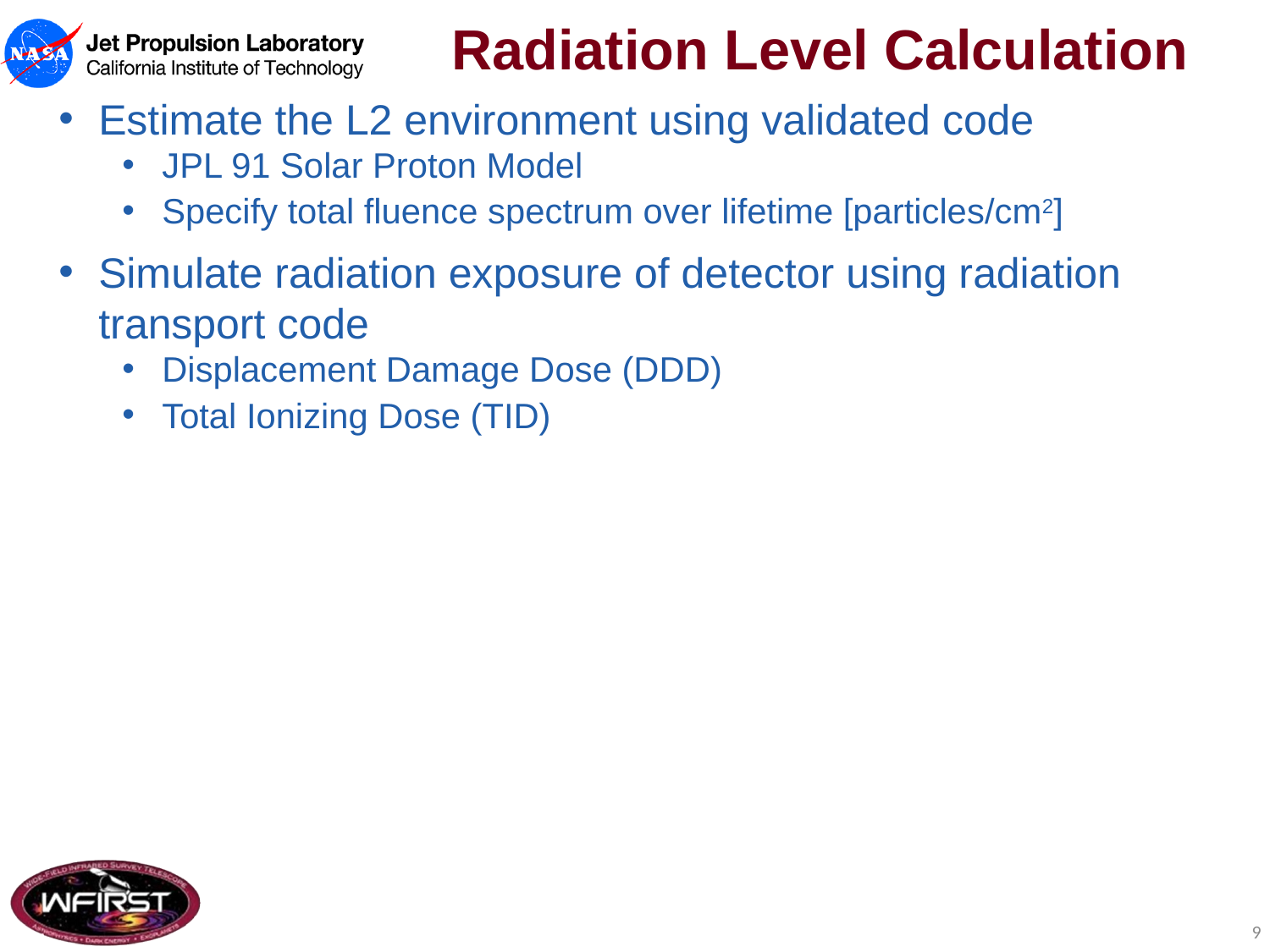

# Radiation Level Calculation
Estimate the L2 environment using validated code
JPL 91 Solar Proton Model
Specify total fluence spectrum over lifetime [particles/cm2]
Simulate radiation exposure of detector using radiation transport code
Displacement Damage Dose (DDD)
Total Ionizing Dose (TID)
9